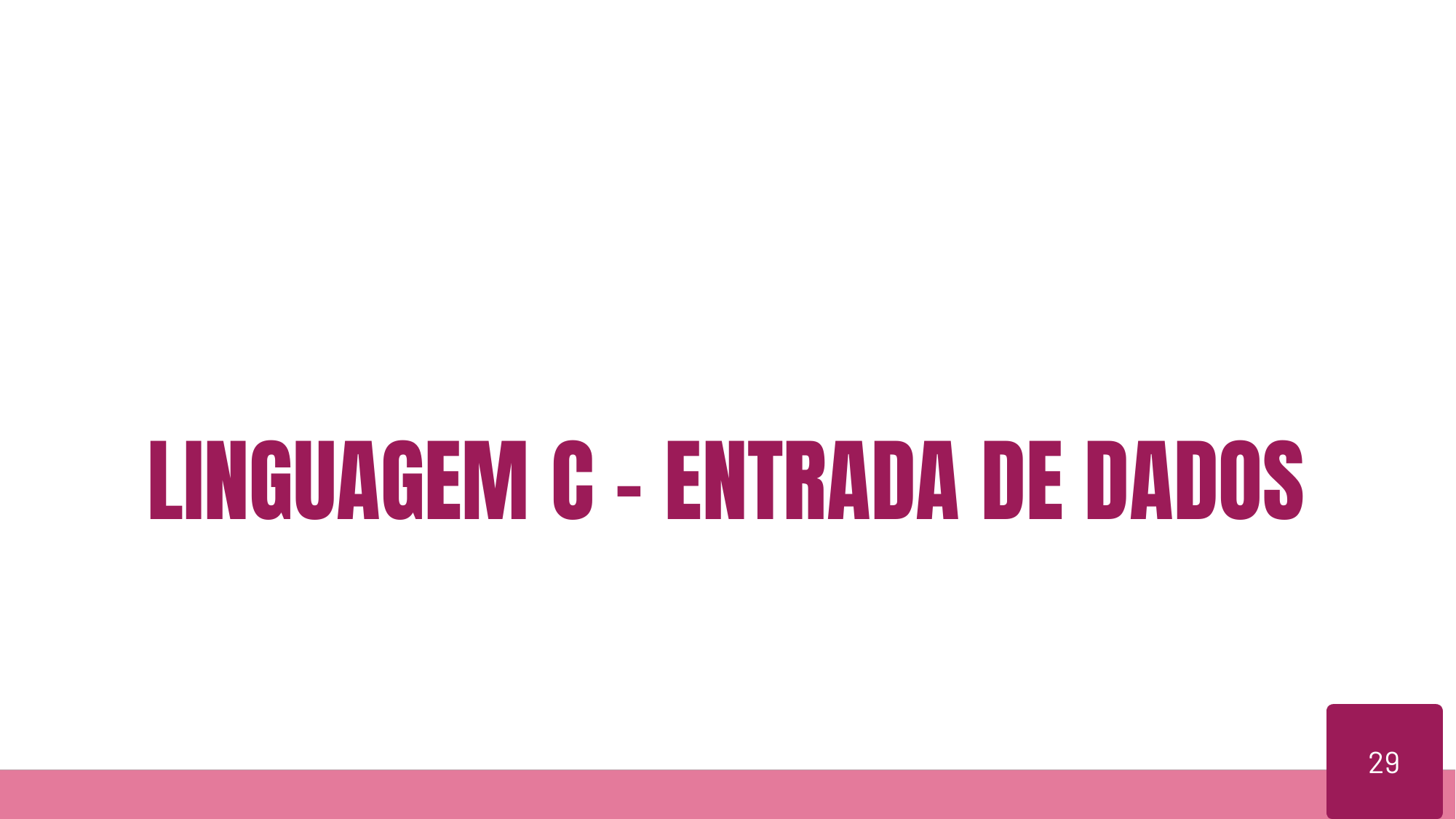

# LINGUAGEM C – ENTRADA DE DADOS
29